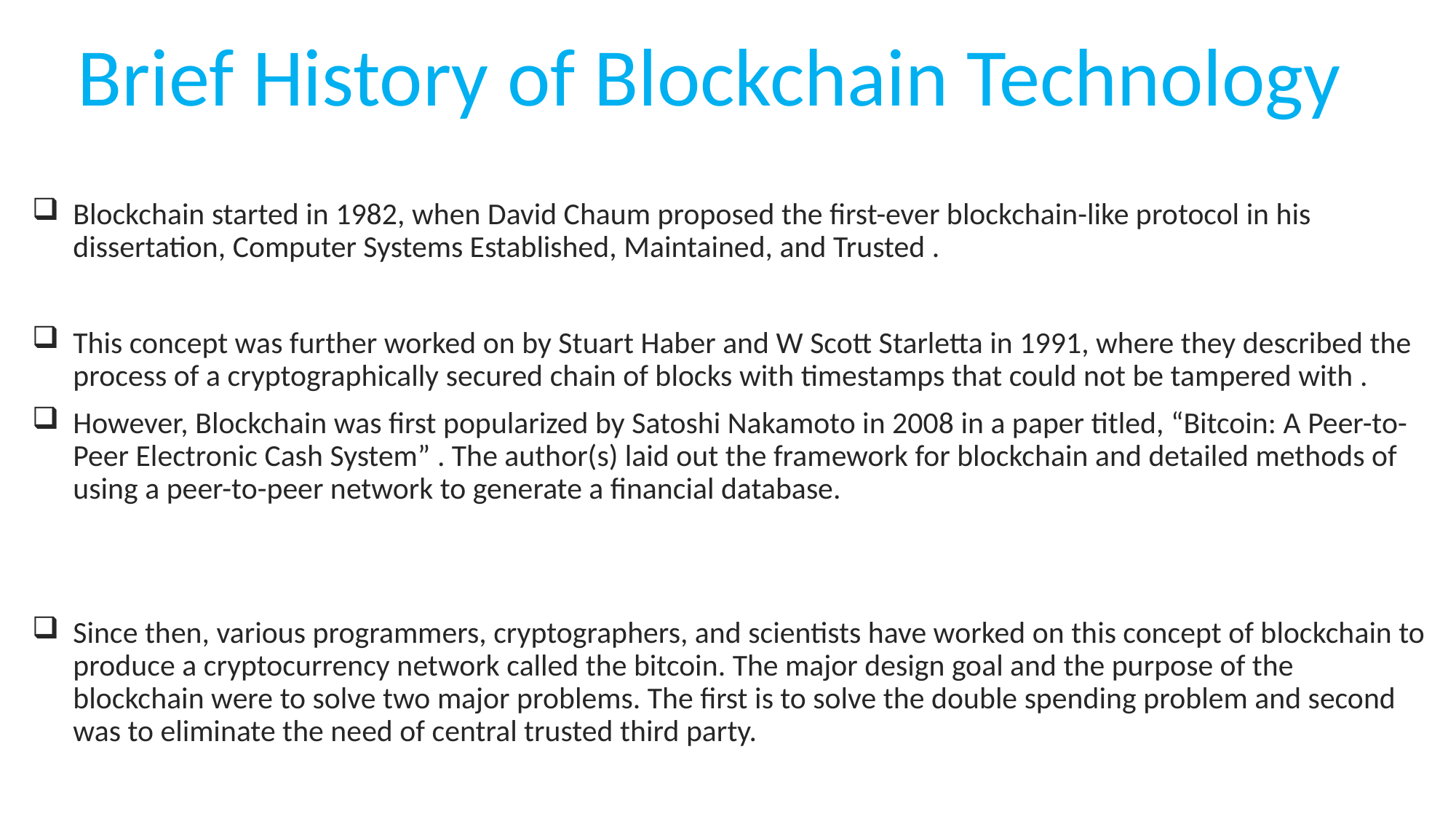

Brief History of Blockchain Technology
Blockchain started in 1982, when David Chaum proposed the first-ever blockchain-like protocol in his dissertation, Computer Systems Established, Maintained, and Trusted .

This concept was further worked on by Stuart Haber and W Scott Starletta in 1991, where they described the process of a cryptographically secured chain of blocks with timestamps that could not be tampered with .
However, Blockchain was first popularized by Satoshi Nakamoto in 2008 in a paper titled, “Bitcoin: A Peer-to-Peer Electronic Cash System” . The author(s) laid out the framework for blockchain and detailed methods of using a peer-to-peer network to generate a financial database.

Since then, various programmers, cryptographers, and scientists have worked on this concept of blockchain to produce a cryptocurrency network called the bitcoin. The major design goal and the purpose of the blockchain were to solve two major problems. The first is to solve the double spending problem and second was to eliminate the need of central trusted third party.